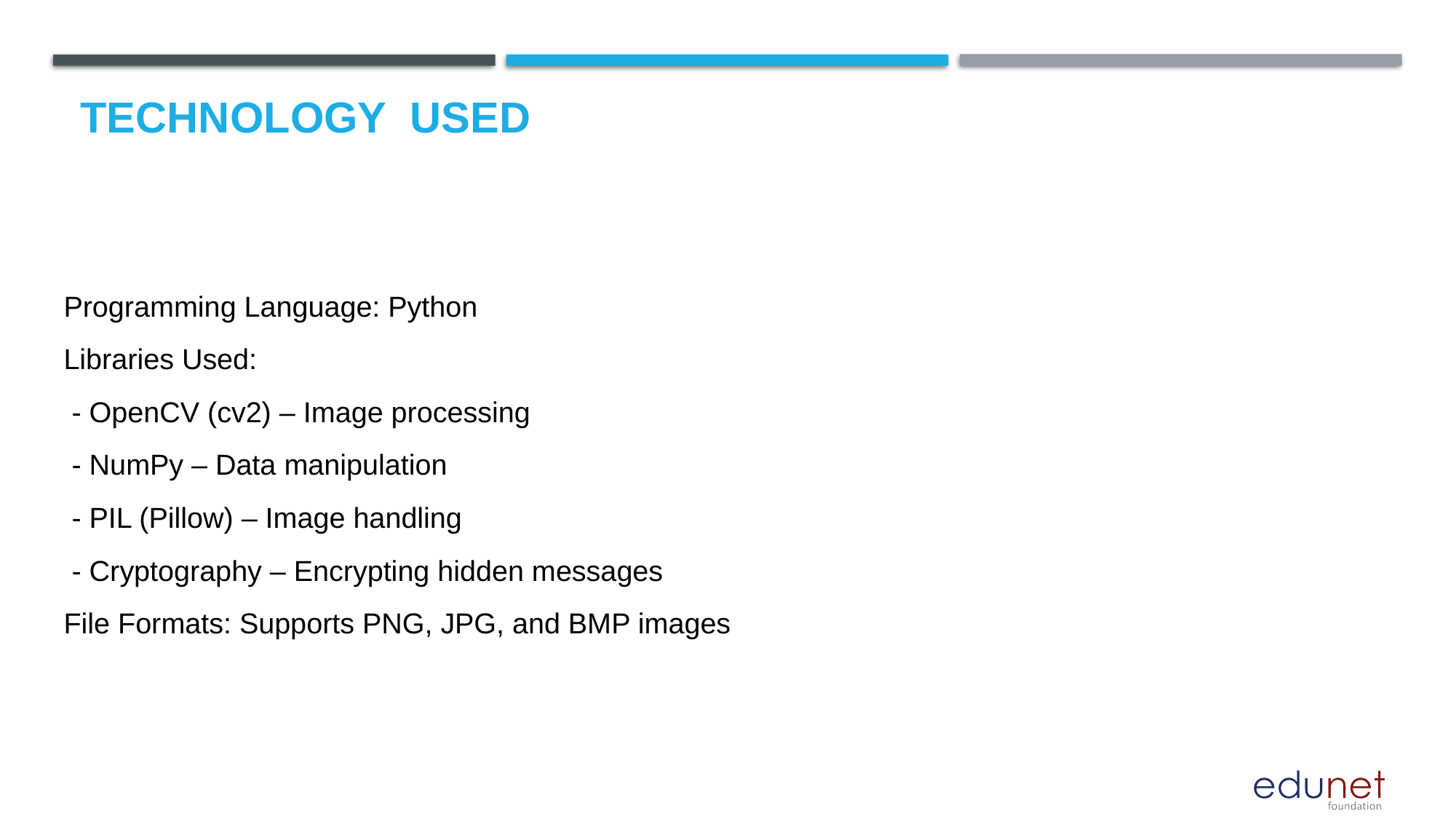

# Technology  used
Programming Language: Python
Libraries Used:
 - OpenCV (cv2) – Image processing
 - NumPy – Data manipulation
 - PIL (Pillow) – Image handling
 - Cryptography – Encrypting hidden messages
File Formats: Supports PNG, JPG, and BMP images